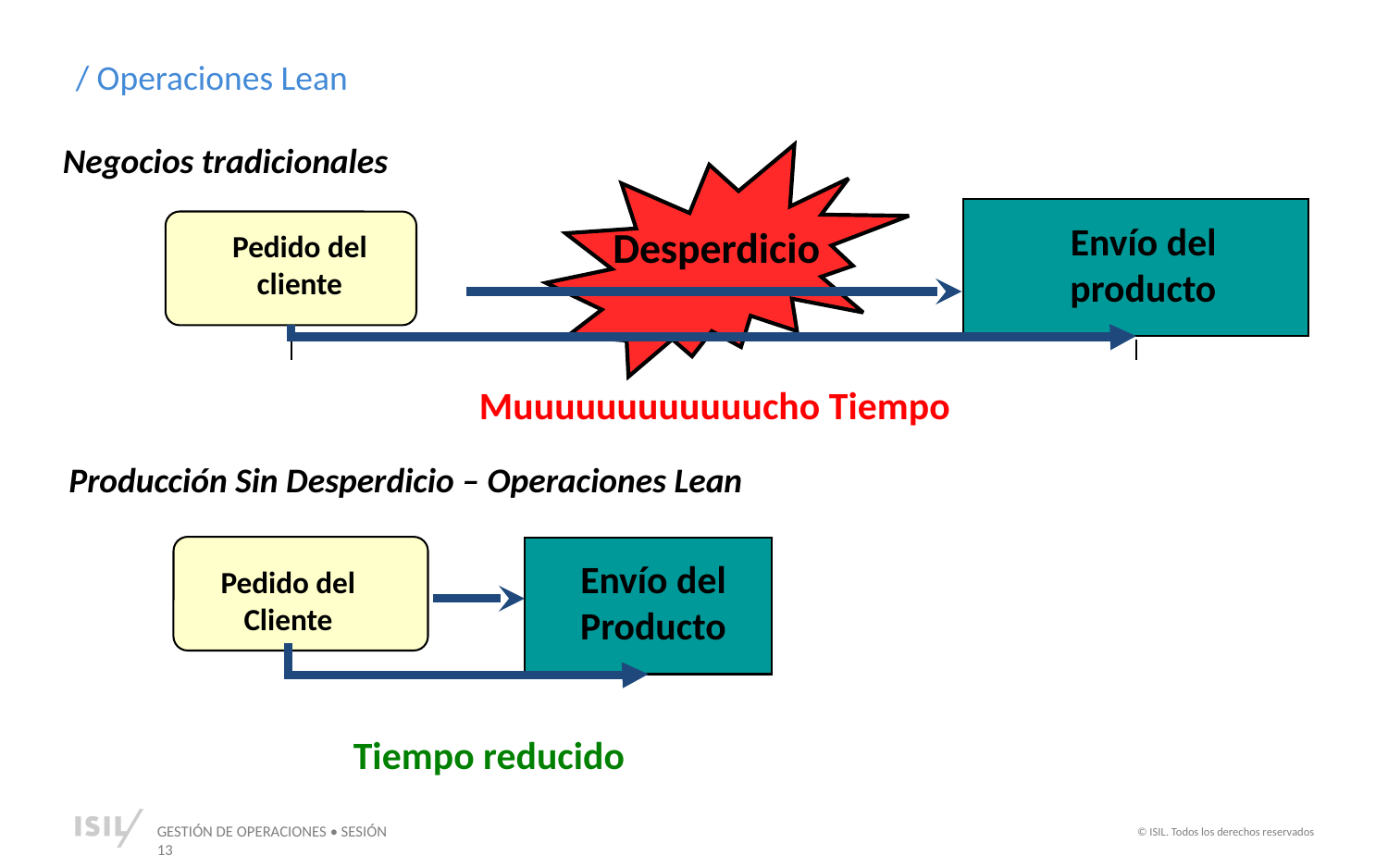

/ Operaciones Lean
Negocios tradicionales

Envío del
producto

Desperdicio
Pedido del
cliente
Muuuuuuuuuuuucho Tiempo
Producción Sin Desperdicio – Operaciones Lean

Envío del
Producto
Pedido del
Cliente
Tiempo reducido